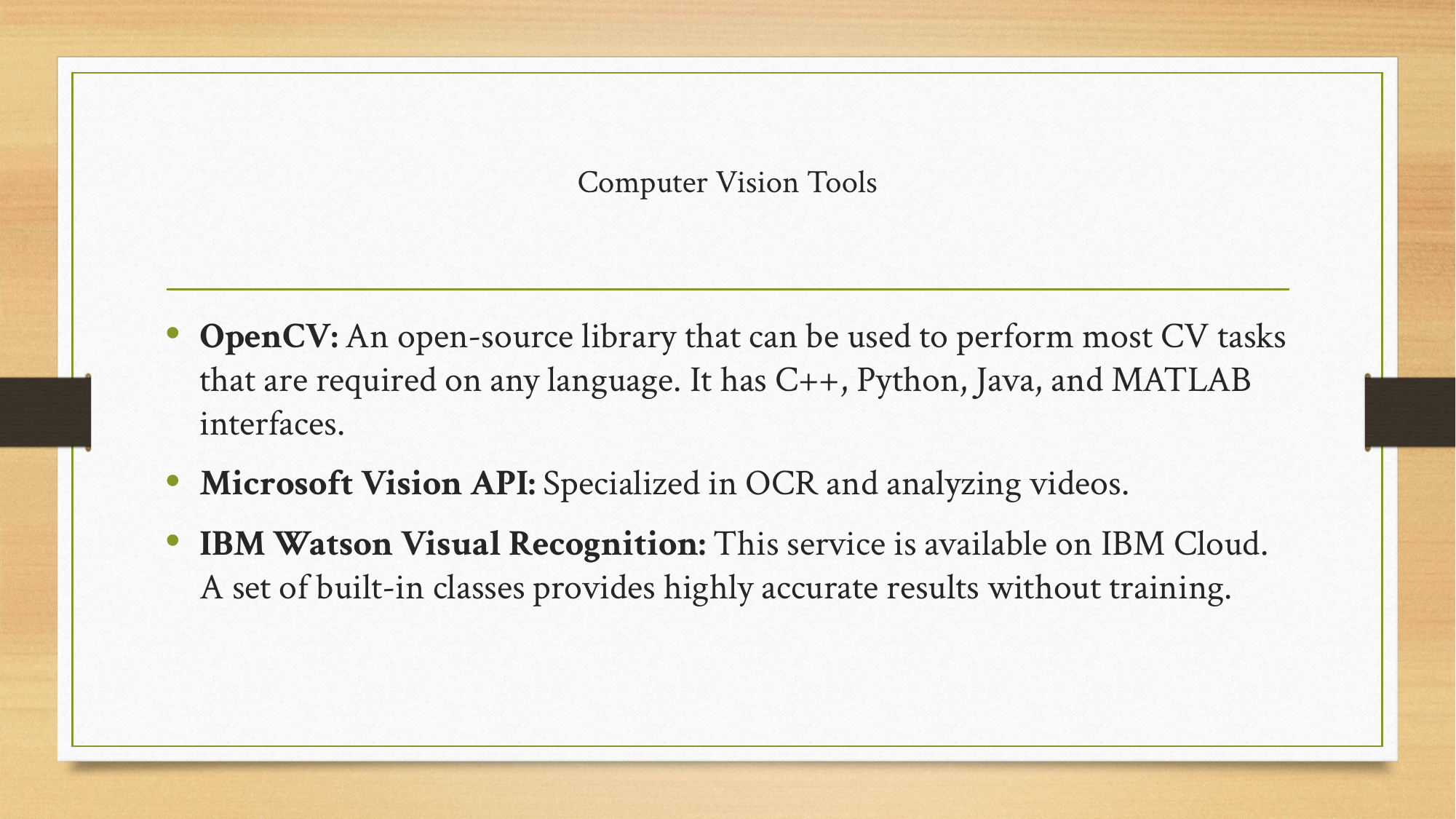

# Computer Vision Tools
OpenCV: An open-source library that can be used to perform most CV tasks that are required on any language. It has C++, Python, Java, and MATLAB interfaces.
Microsoft Vision API: Specialized in OCR and analyzing videos.
IBM Watson Visual Recognition: This service is available on IBM Cloud. A set of built-in classes provides highly accurate results without training.